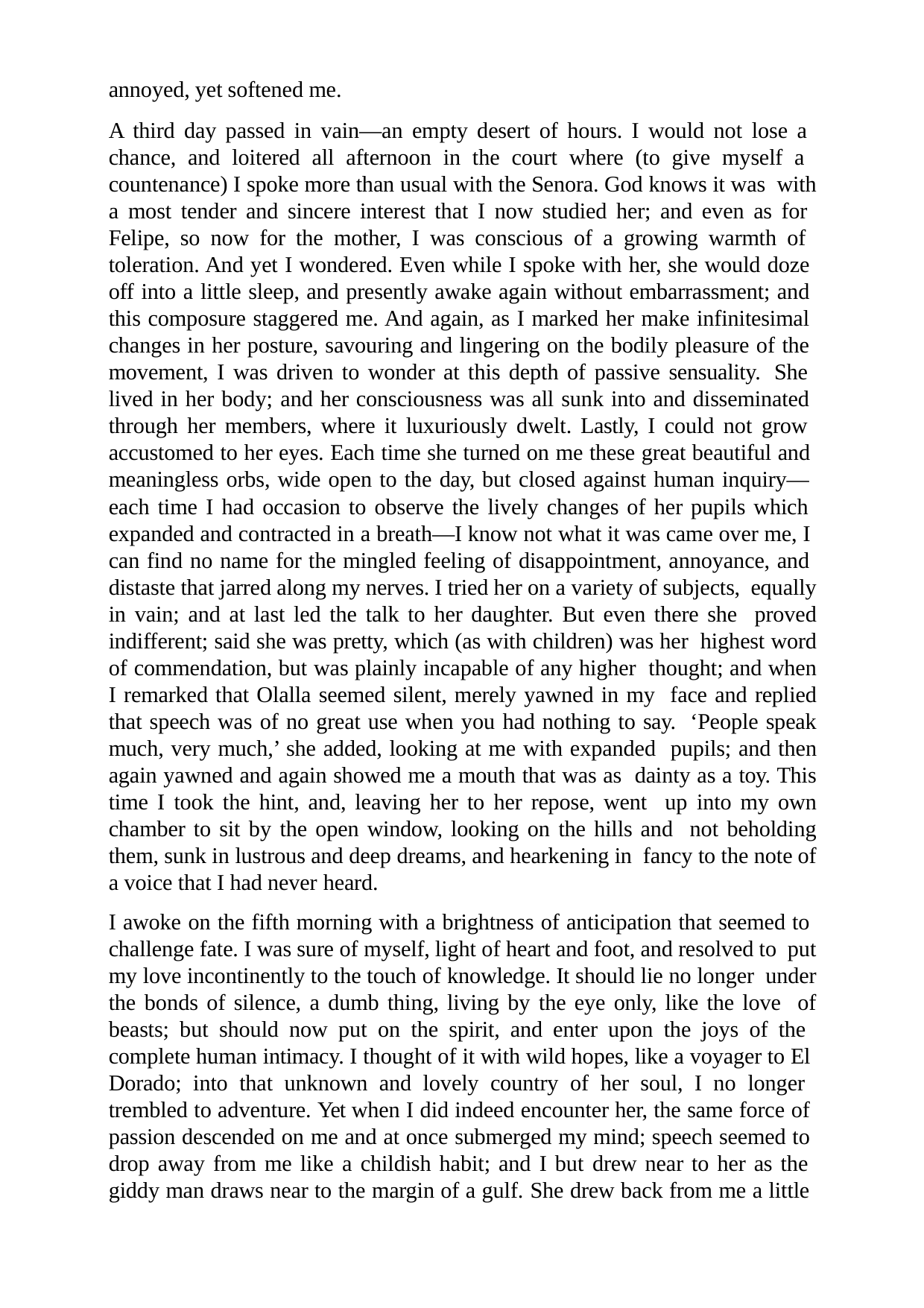

annoyed, yet softened me.
A third day passed in vain—an empty desert of hours. I would not lose a  chance, and loitered all afternoon in the court where (to give myself a  countenance) I spoke more than usual with the Senora. God knows it was  with a most tender and sincere interest that I now studied her; and even as for  Felipe, so now for the mother, I was conscious of a growing warmth of  toleration. And yet I wondered. Even while I spoke with her, she would doze  off into a little sleep, and presently awake again without embarrassment; and  this composure staggered me. And again, as I marked her make infinitesimal  changes in her posture, savouring and lingering on the bodily pleasure of the  movement, I was driven to wonder at this depth of passive sensuality. She  lived in her body; and her consciousness was all sunk into and disseminated  through her members, where it luxuriously dwelt. Lastly, I could not grow  accustomed to her eyes. Each time she turned on me these great beautiful and  meaningless orbs, wide open to the day, but closed against human inquiry—  each time I had occasion to observe the lively changes of her pupils which  expanded and contracted in a breath—I know not what it was came over me, I  can find no name for the mingled feeling of disappointment, annoyance, and  distaste that jarred along my nerves. I tried her on a variety of subjects,  equally in vain; and at last led the talk to her daughter. But even there she  proved indifferent; said she was pretty, which (as with children) was her  highest word of commendation, but was plainly incapable of any higher  thought; and when I remarked that Olalla seemed silent, merely yawned in my  face and replied that speech was of no great use when you had nothing to say.  ‘People speak much, very much,’ she added, looking at me with expanded  pupils; and then again yawned and again showed me a mouth that was as  dainty as a toy. This time I took the hint, and, leaving her to her repose, went  up into my own chamber to sit by the open window, looking on the hills and  not beholding them, sunk in lustrous and deep dreams, and hearkening in  fancy to the note of a voice that I had never heard.
I awoke on the fifth morning with a brightness of anticipation that seemed to  challenge fate. I was sure of myself, light of heart and foot, and resolved to  put my love incontinently to the touch of knowledge. It should lie no longer  under the bonds of silence, a dumb thing, living by the eye only, like the love  of beasts; but should now put on the spirit, and enter upon the joys of the  complete human intimacy. I thought of it with wild hopes, like a voyager to El  Dorado; into that unknown and lovely country of her soul, I no longer  trembled to adventure. Yet when I did indeed encounter her, the same force of  passion descended on me and at once submerged my mind; speech seemed to  drop away from me like a childish habit; and I but drew near to her as the  giddy man draws near to the margin of a gulf. She drew back from me a little